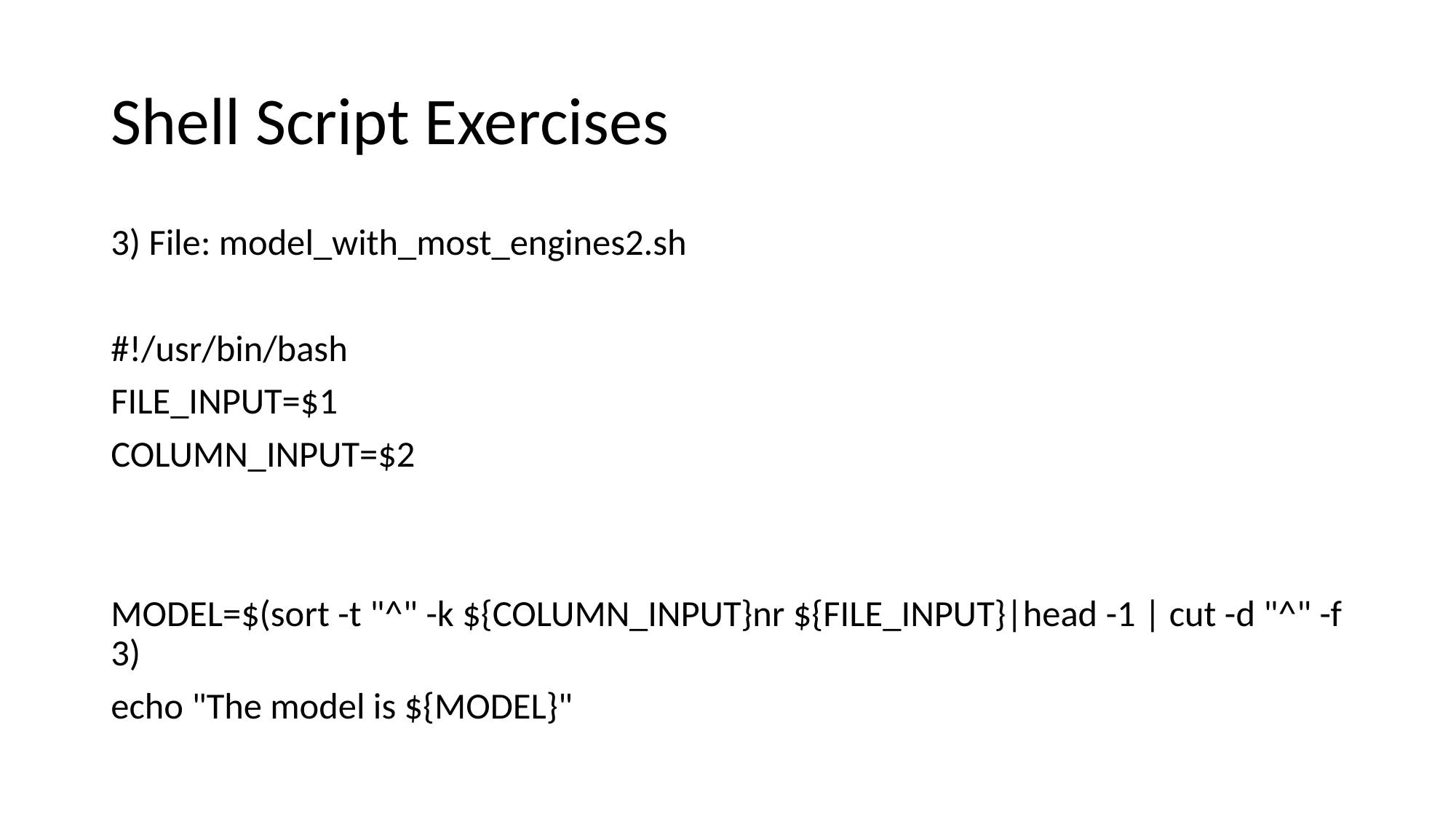

# Shell Script Exercises
3) File: model_with_most_engines2.sh

#!/usr/bin/bash
FILE_INPUT=$1
COLUMN_INPUT=$2

MODEL=$(sort -t "^" -k ${COLUMN_INPUT}nr ${FILE_INPUT}|head -1 | cut -d "^" -f 3)
echo "The model is ${MODEL}"